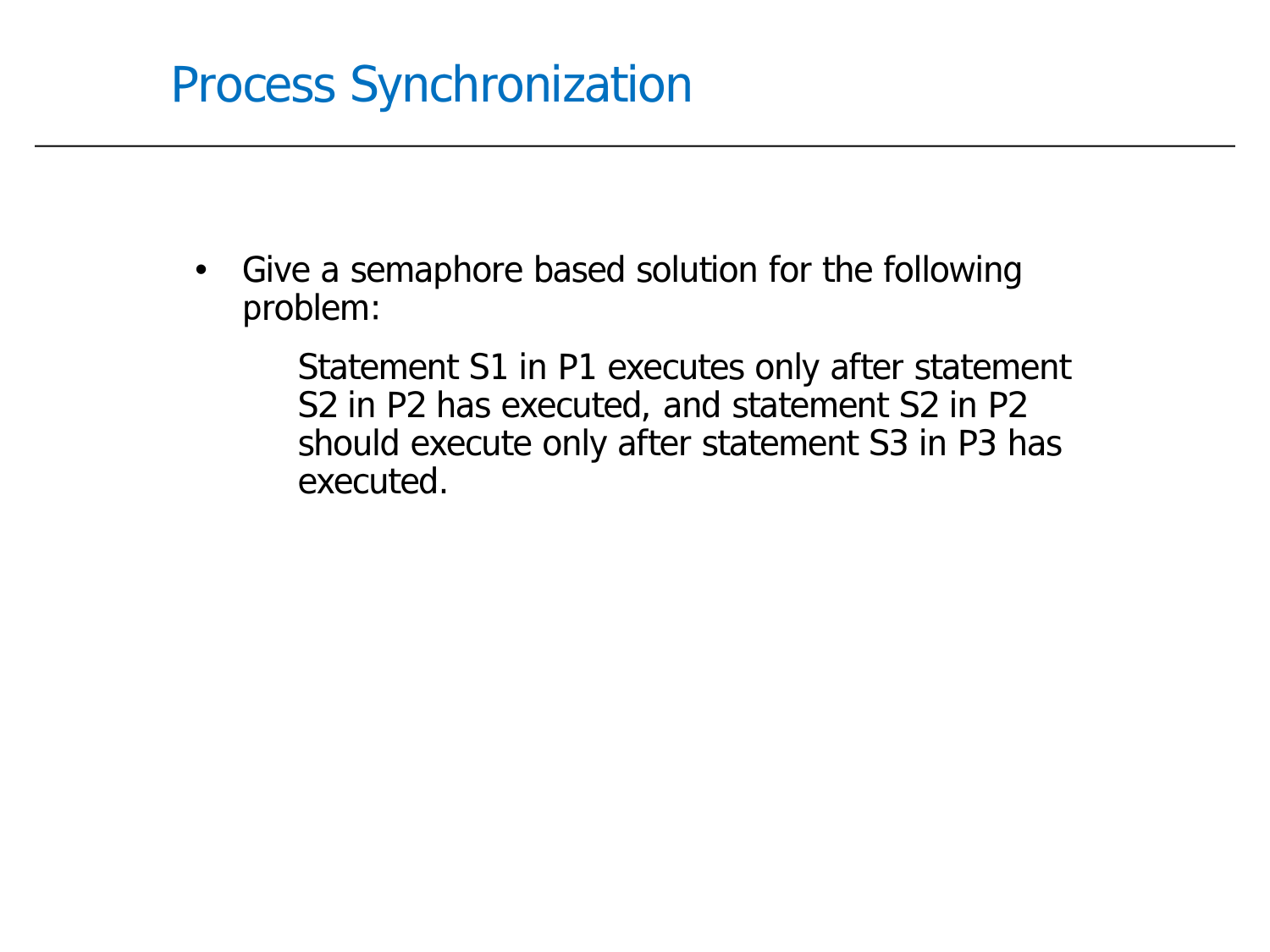

# Process Synchronization
Give a semaphore based solution for the following problem:

	Statement S1 in P1 executes only after statement S2 in P2 has executed, and statement S2 in P2 should execute only after statement S3 in P3 has executed.